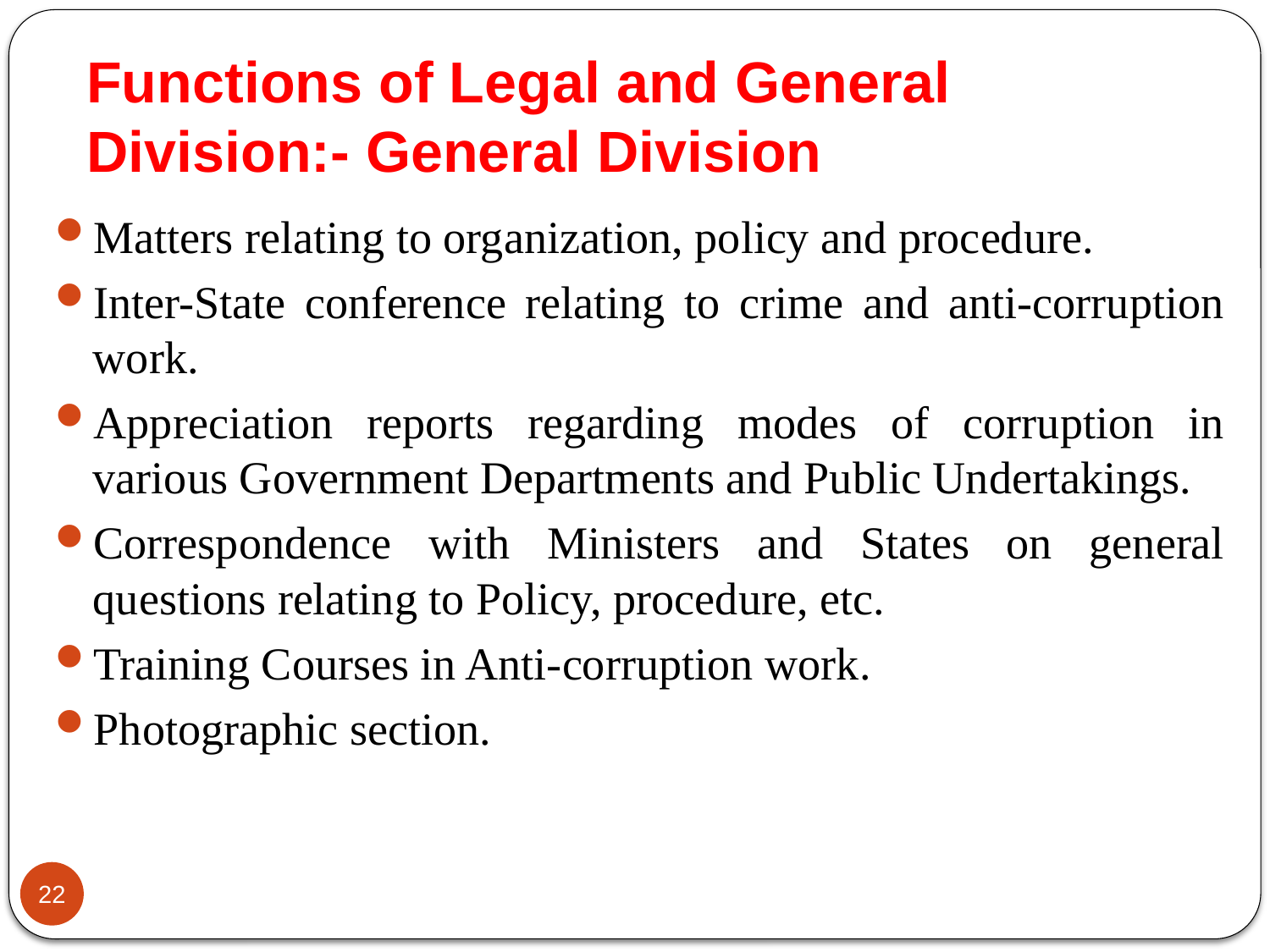

# Functions of Legal and General Division:- General Division
Matters relating to organization, policy and procedure.
Inter-State conference relating to crime and anti-corruption work.
Appreciation reports regarding modes of corruption in various Government Departments and Public Undertakings.
Correspondence with Ministers and States on general questions relating to Policy, procedure, etc.
Training Courses in Anti-corruption work.
Photographic section.
22